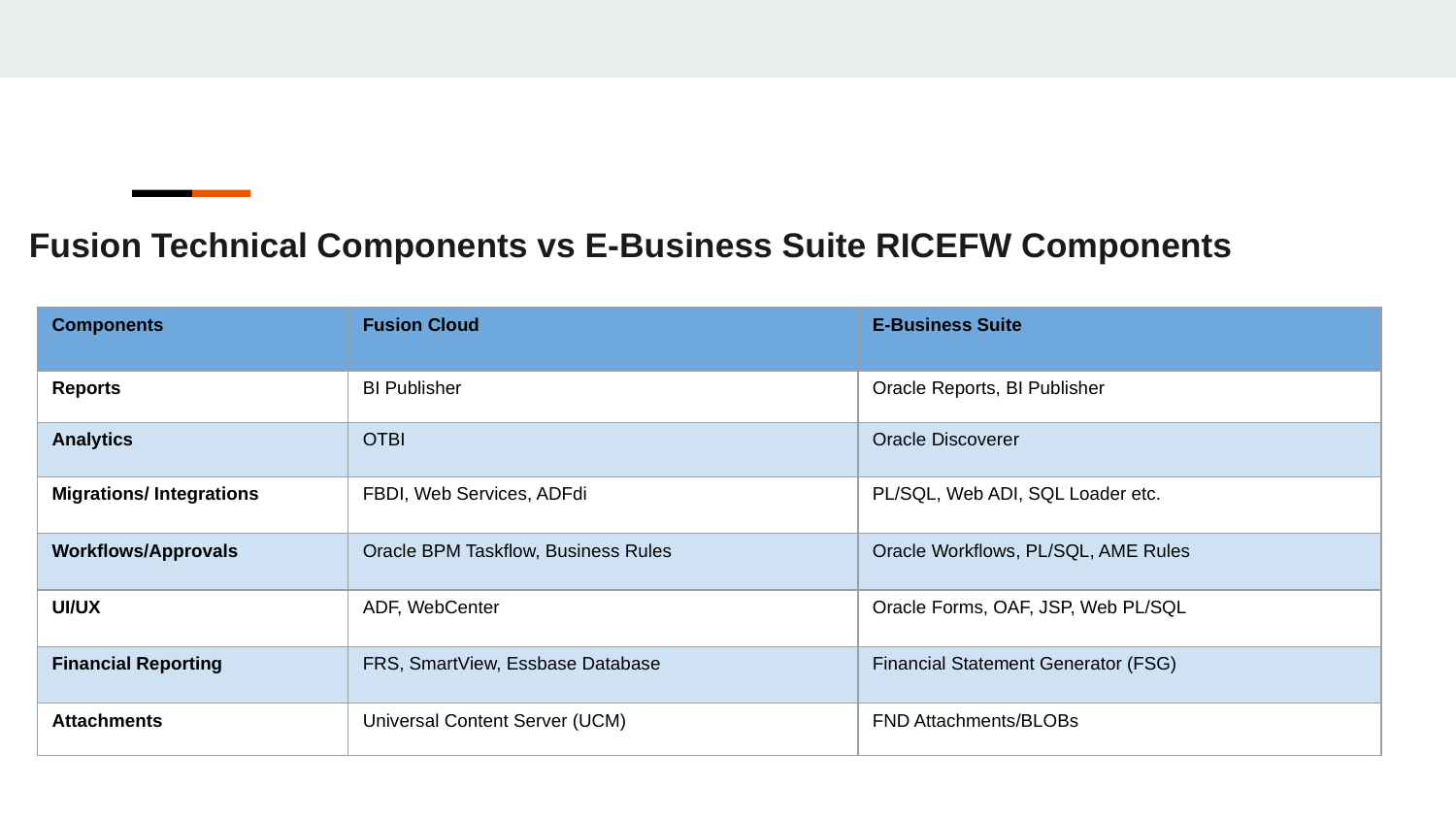

Fusion Technical Components vs E-Business Suite RICEFW Components

| Components | Fusion Cloud | E-Business Suite |
| --- | --- | --- |
| Reports | BI Publisher | Oracle Reports, BI Publisher |
| Analytics | OTBI | Oracle Discoverer |
| Migrations/ Integrations | FBDI, Web Services, ADFdi | PL/SQL, Web ADI, SQL Loader etc. |
| Workflows/Approvals | Oracle BPM Taskflow, Business Rules | Oracle Workflows, PL/SQL, AME Rules |
| UI/UX | ADF, WebCenter | Oracle Forms, OAF, JSP, Web PL/SQL |
| Financial Reporting | FRS, SmartView, Essbase Database | Financial Statement Generator (FSG) |
| Attachments | Universal Content Server (UCM) | FND Attachments/BLOBs |